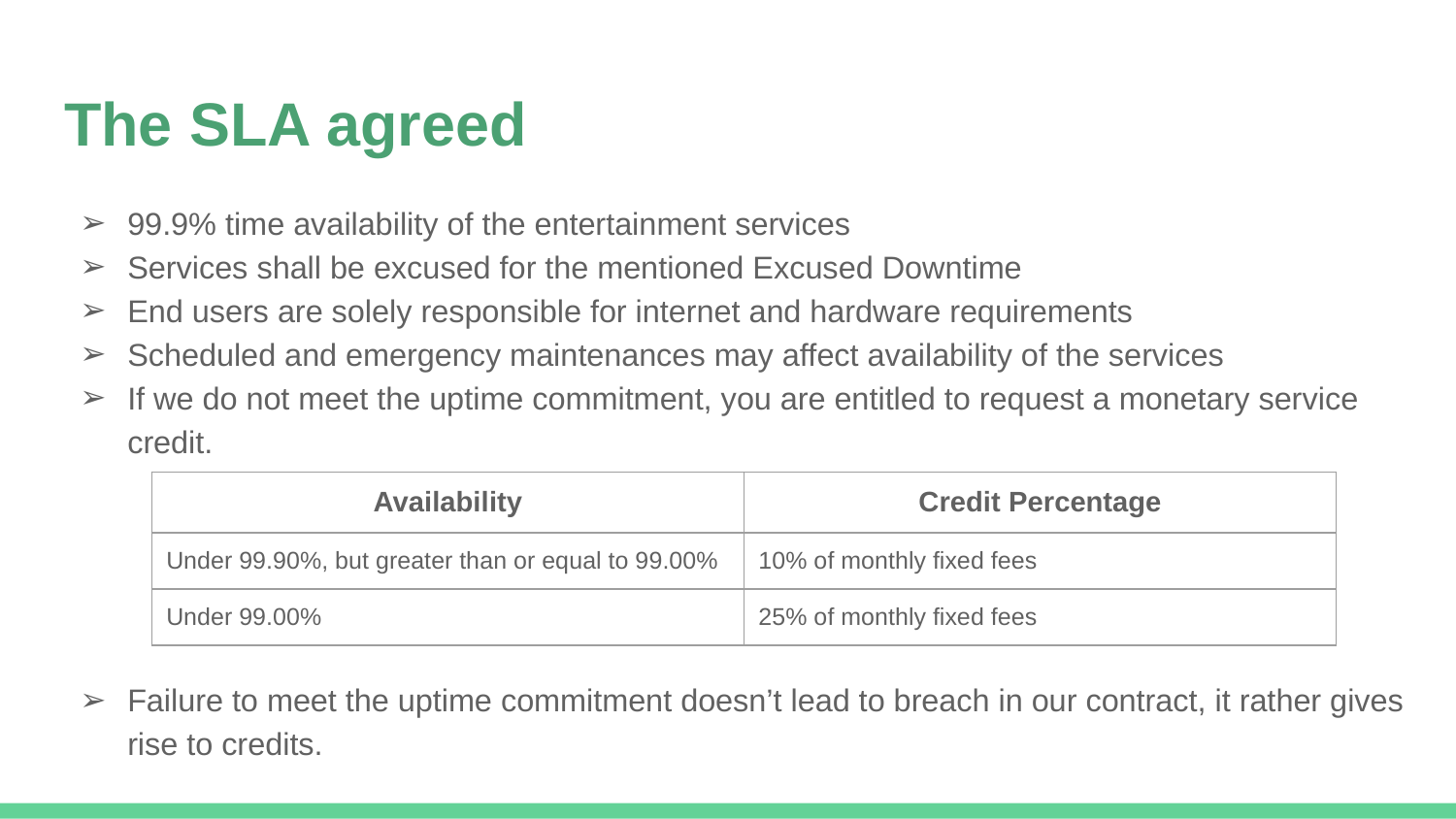

# The SLA agreed
99.9% time availability of the entertainment services
Services shall be excused for the mentioned Excused Downtime
End users are solely responsible for internet and hardware requirements
Scheduled and emergency maintenances may affect availability of the services
If we do not meet the uptime commitment, you are entitled to request a monetary service credit.

Failure to meet the uptime commitment doesn’t lead to breach in our contract, it rather gives rise to credits.
| Availability | Credit Percentage |
| --- | --- |
| Under 99.90%, but greater than or equal to 99.00% | 10% of monthly fixed fees |
| Under 99.00% | 25% of monthly fixed fees |